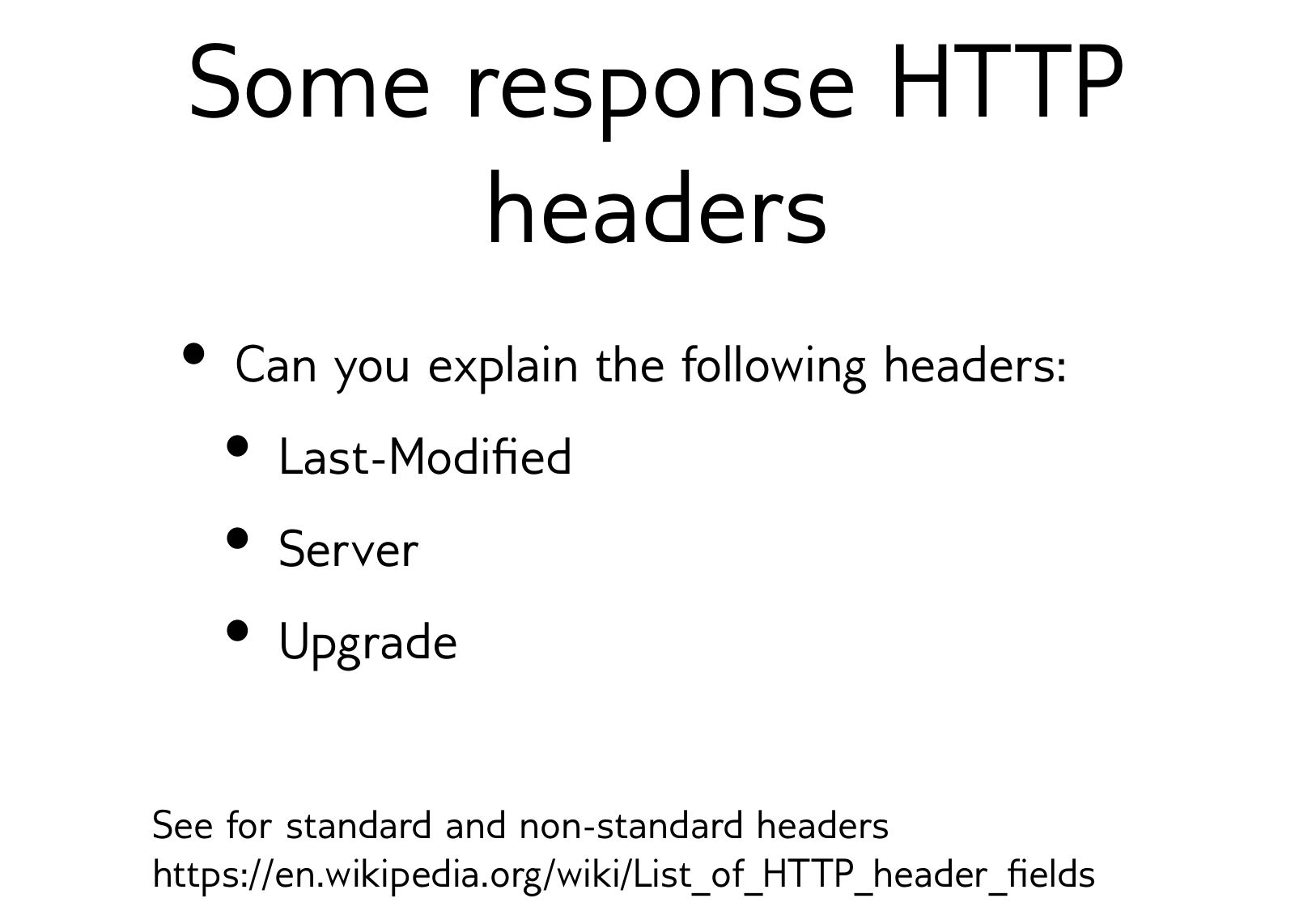

# Some response HTTP headers
Can you explain the following headers:
Last-Modified
Server
Upgrade

See for standard and non-standard headers https://en.wikipedia.org/wiki/List_of_HTTP_header_fields